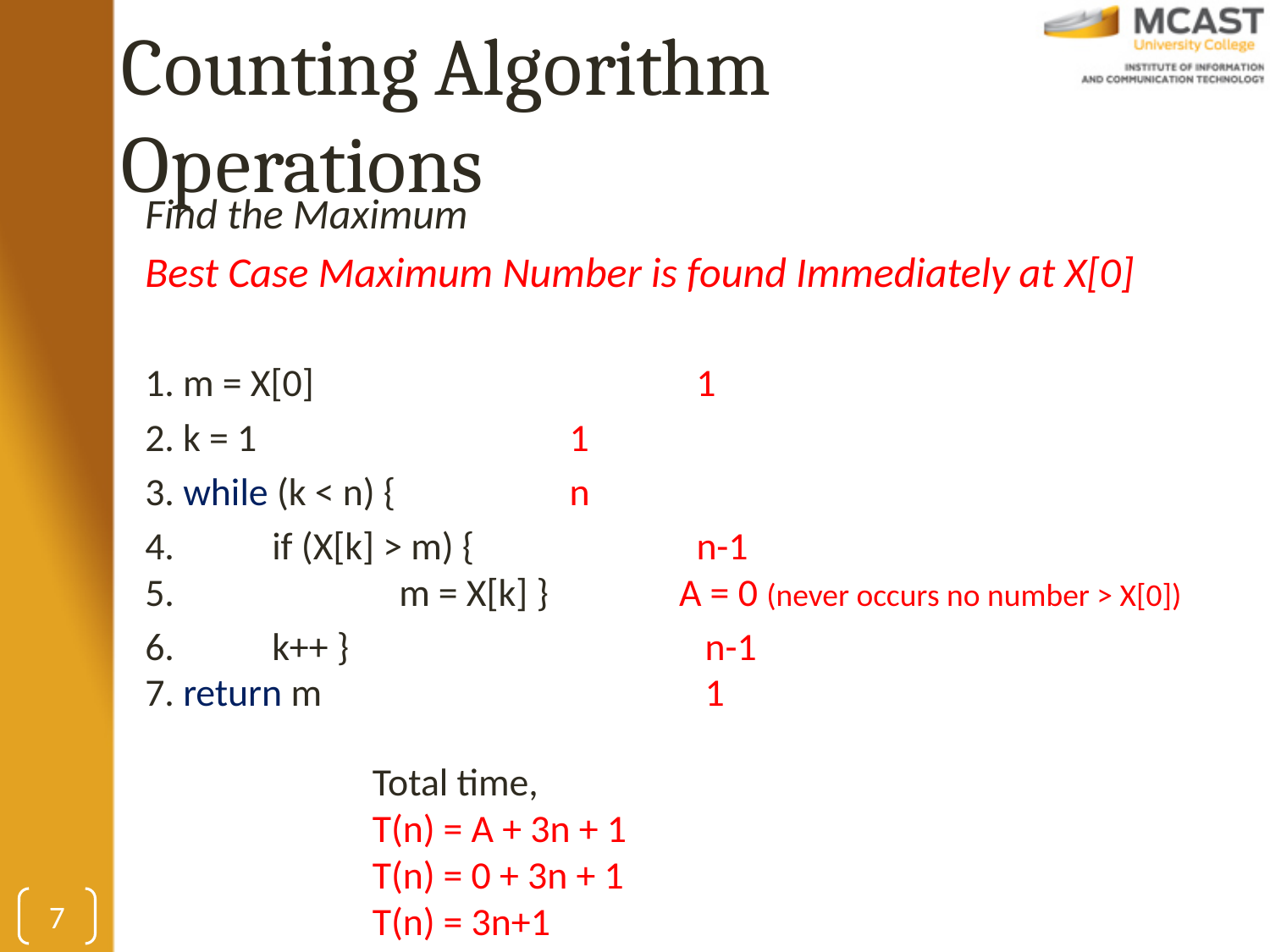

# Counting Algorithm Operations
Find the Maximum
Best Case Maximum Number is found Immediately at X[0]

1. m = X[0]			     1
2. k = 1			     1
3. while (k < n) {		     n
4.	if (X[k] > m) {		     n-1
5.		m = X[k] }               A = 0 (never occurs no number > X[0])
6.	k++ }			      n-1
7. return m			      1

Total time,
T(n) = A + 3n + 1
T(n) = 0 + 3n + 1
T(n) = 3n+1
7